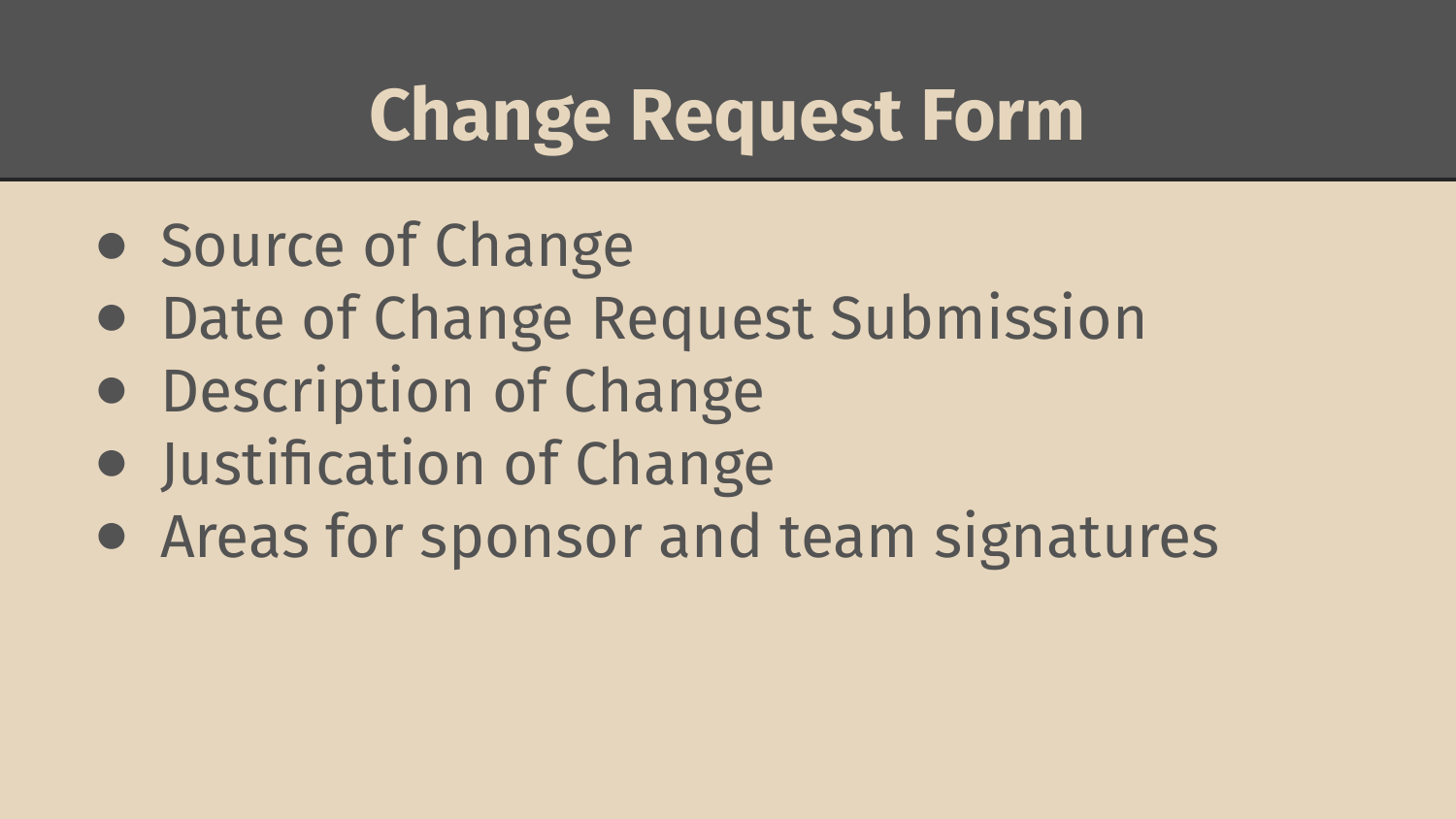

# Change Request Form
Source of Change
Date of Change Request Submission
Description of Change
Justification of Change
Areas for sponsor and team signatures